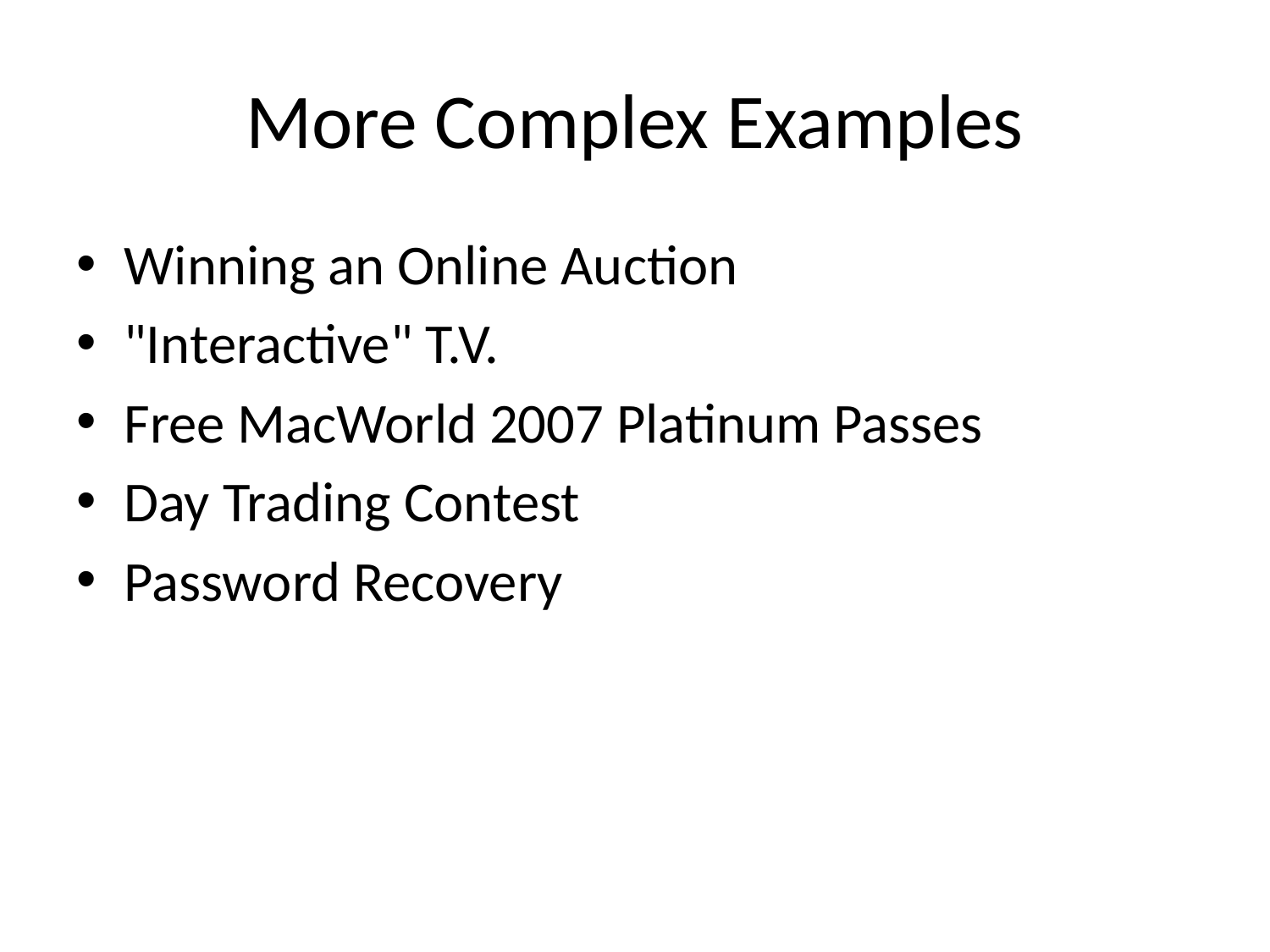

# More Complex Examples
Winning an Online Auction
"Interactive" T.V.
Free MacWorld 2007 Platinum Passes
Day Trading Contest
Password Recovery